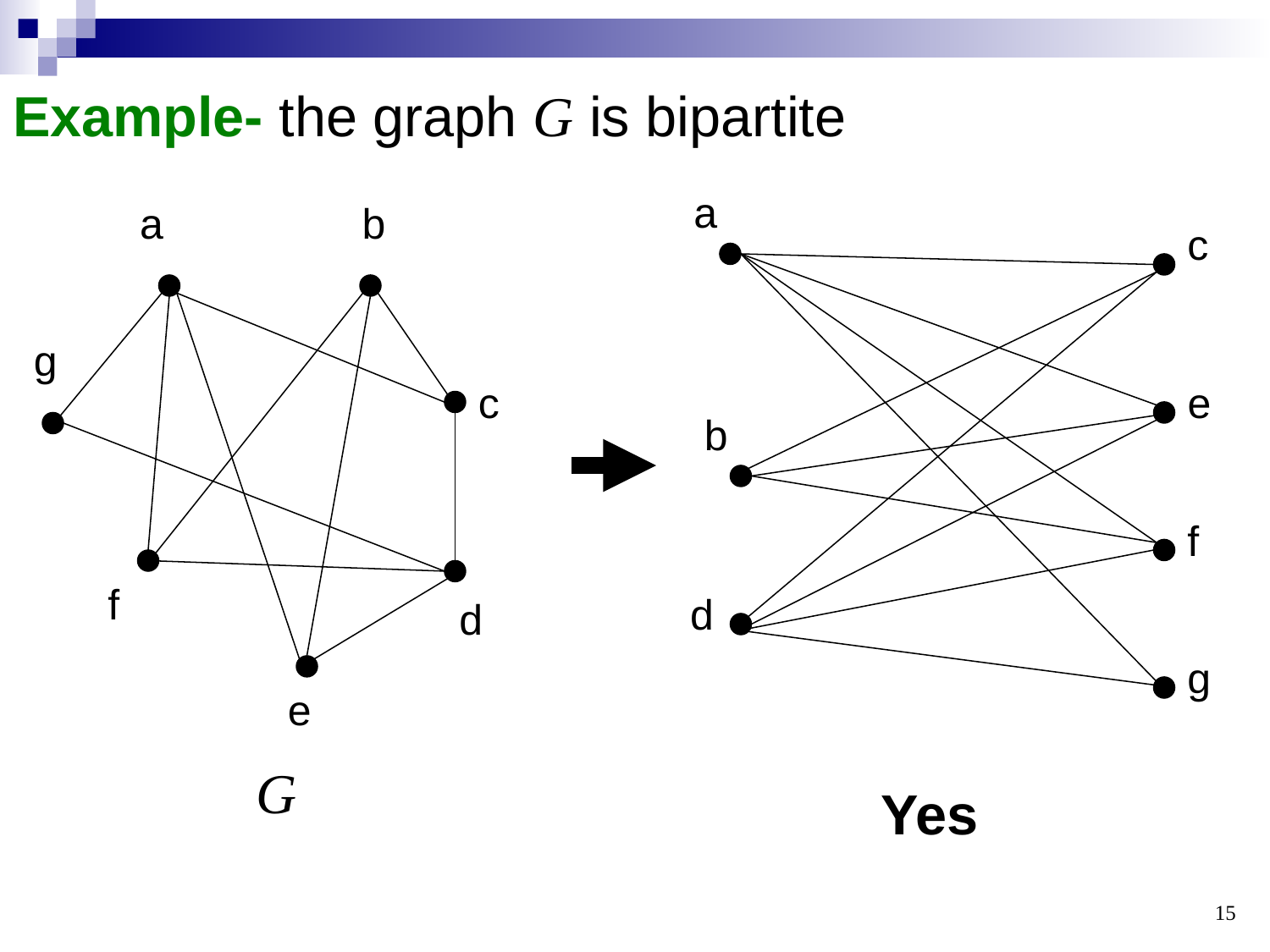

Example- the graph G is bipartite
a

a
b
g
c
f
d
e
G
c

e
f
g
d

b

Yes
15